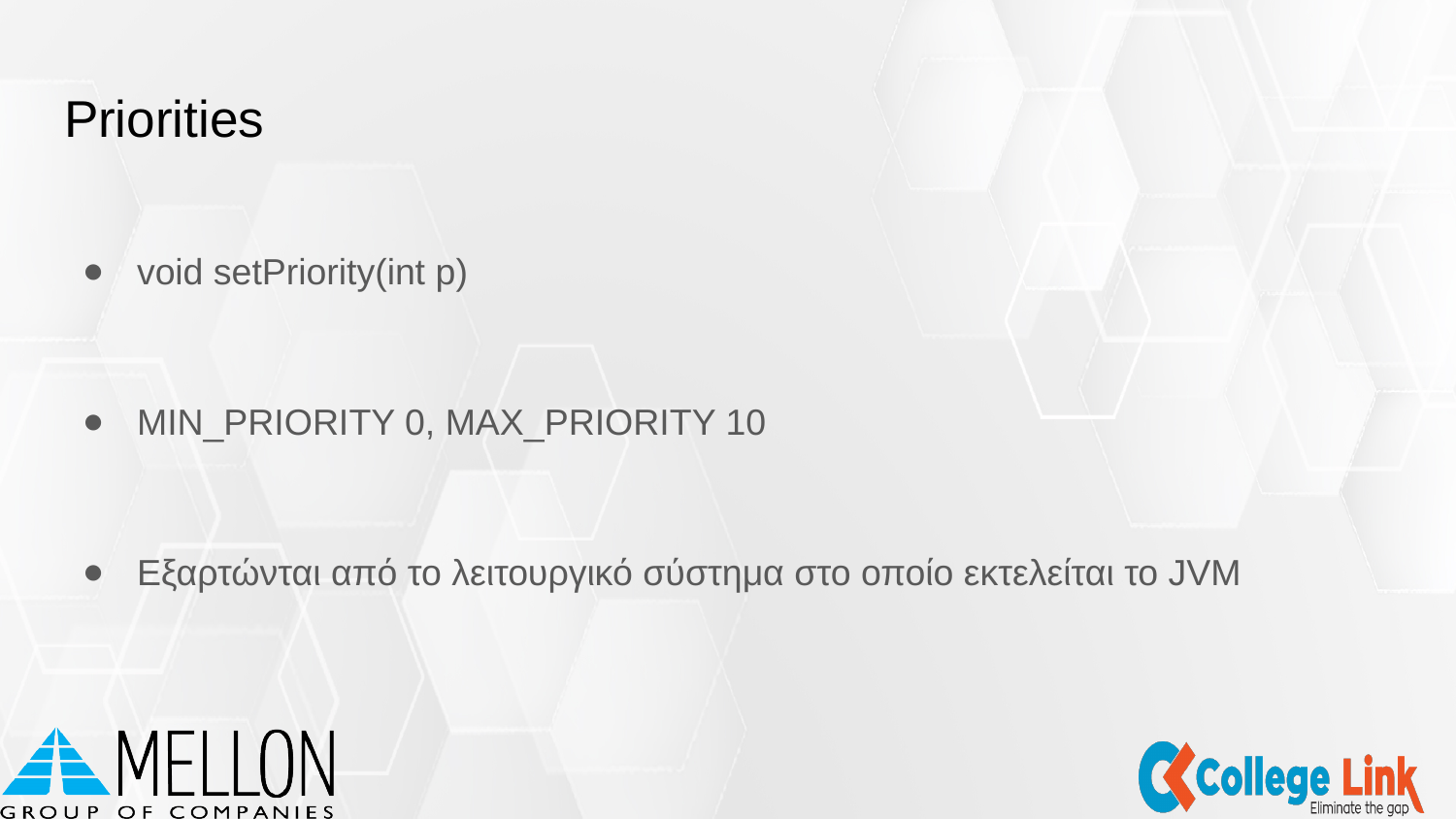

# Priorities

void setPriority(int p)

MIN_PRIORITY 0, MAX_PRIORITY 10

Εξαρτώνται από το λειτουργικό σύστημα στο οποίο εκτελείται το JVM